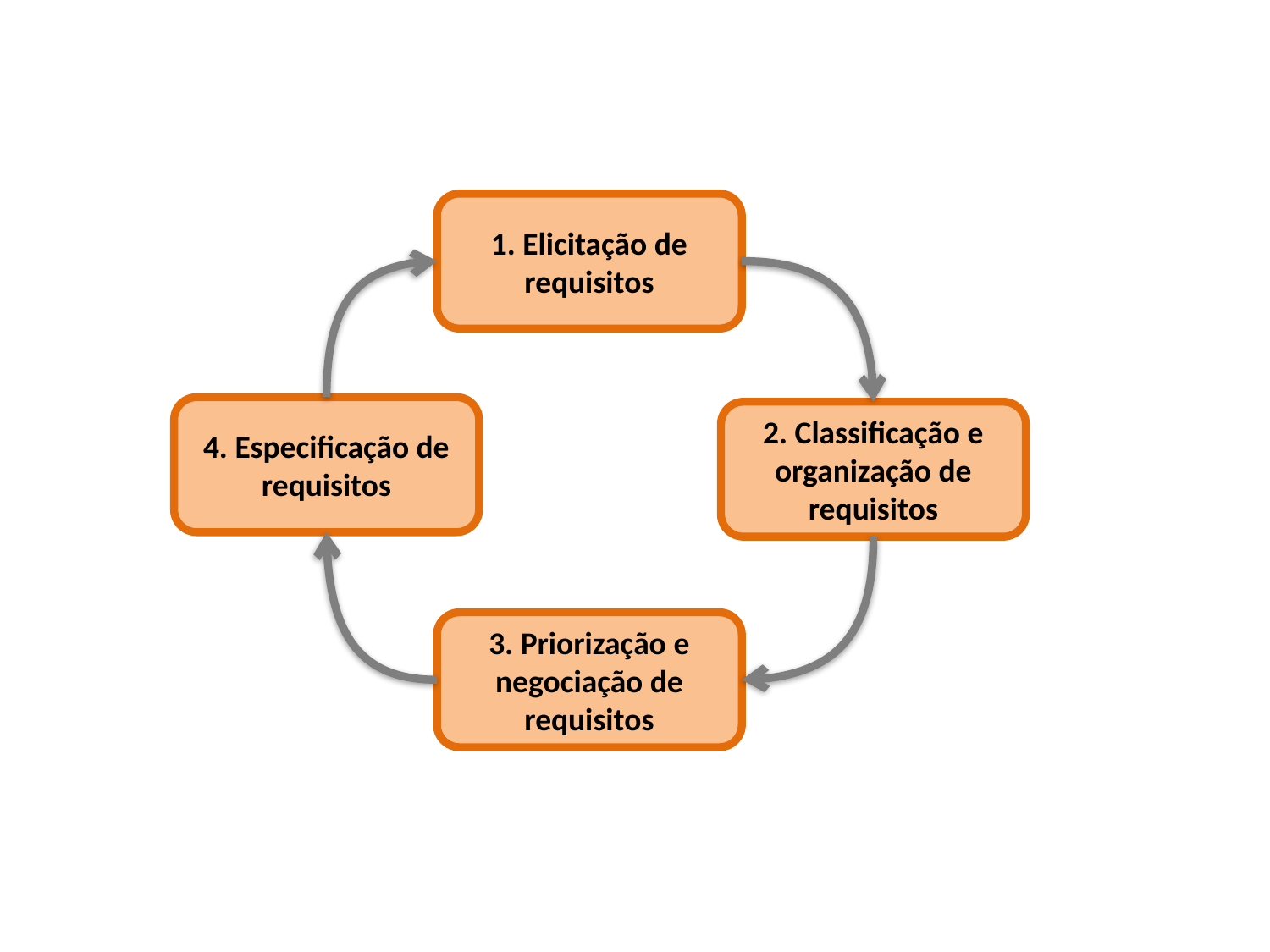

1. Elicitação de requisitos
4. Especificação de requisitos
2. Classificação e organização de requisitos
3. Priorização e negociação de requisitos